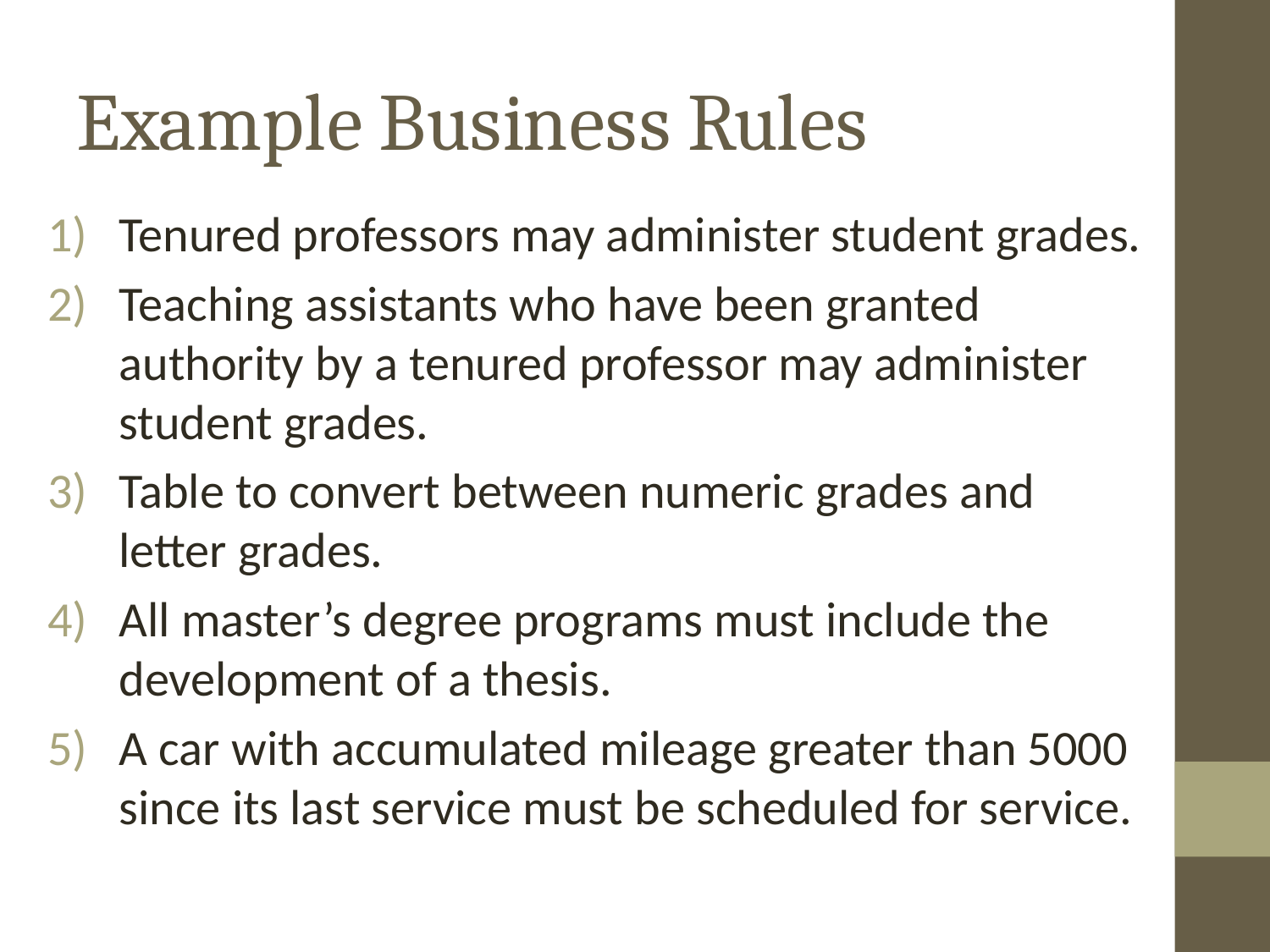

# Example Business Rules
Tenured professors may administer student grades.
Teaching assistants who have been granted authority by a tenured professor may administer student grades.
Table to convert between numeric grades and letter grades.
All master’s degree programs must include the development of a thesis.
A car with accumulated mileage greater than 5000 since its last service must be scheduled for service.